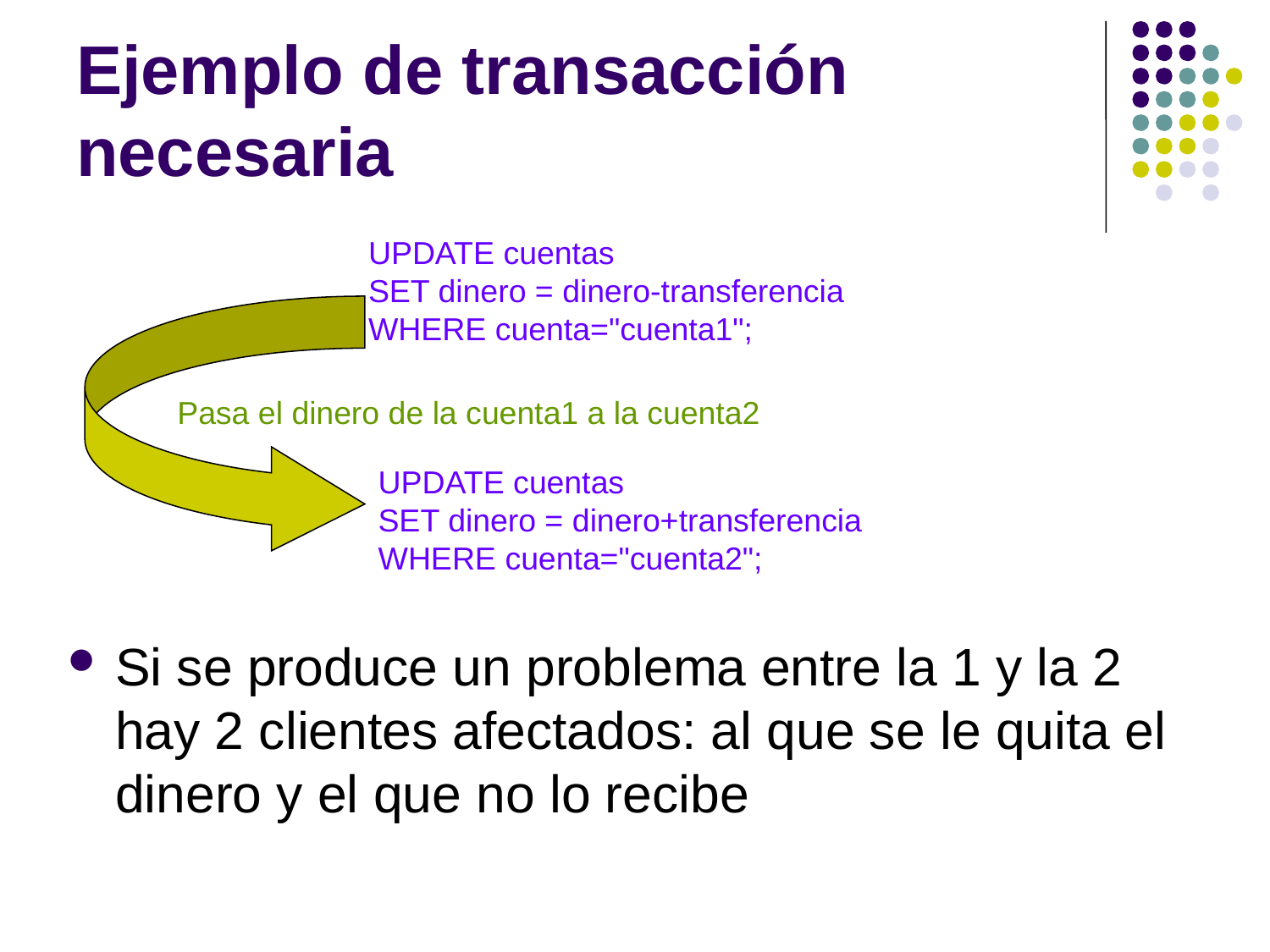

# Ejemplo de transacción necesaria
UPDATE cuentas
SET dinero = dinero-transferencia
WHERE cuenta="cuenta1";

Pasa el dinero de la cuenta1 a la cuenta2
UPDATE cuentas
SET dinero = dinero+transferencia
WHERE cuenta="cuenta2";

Si se produce un problema entre la 1 y la 2 hay 2 clientes afectados: al que se le quita el dinero y el que no lo recibe